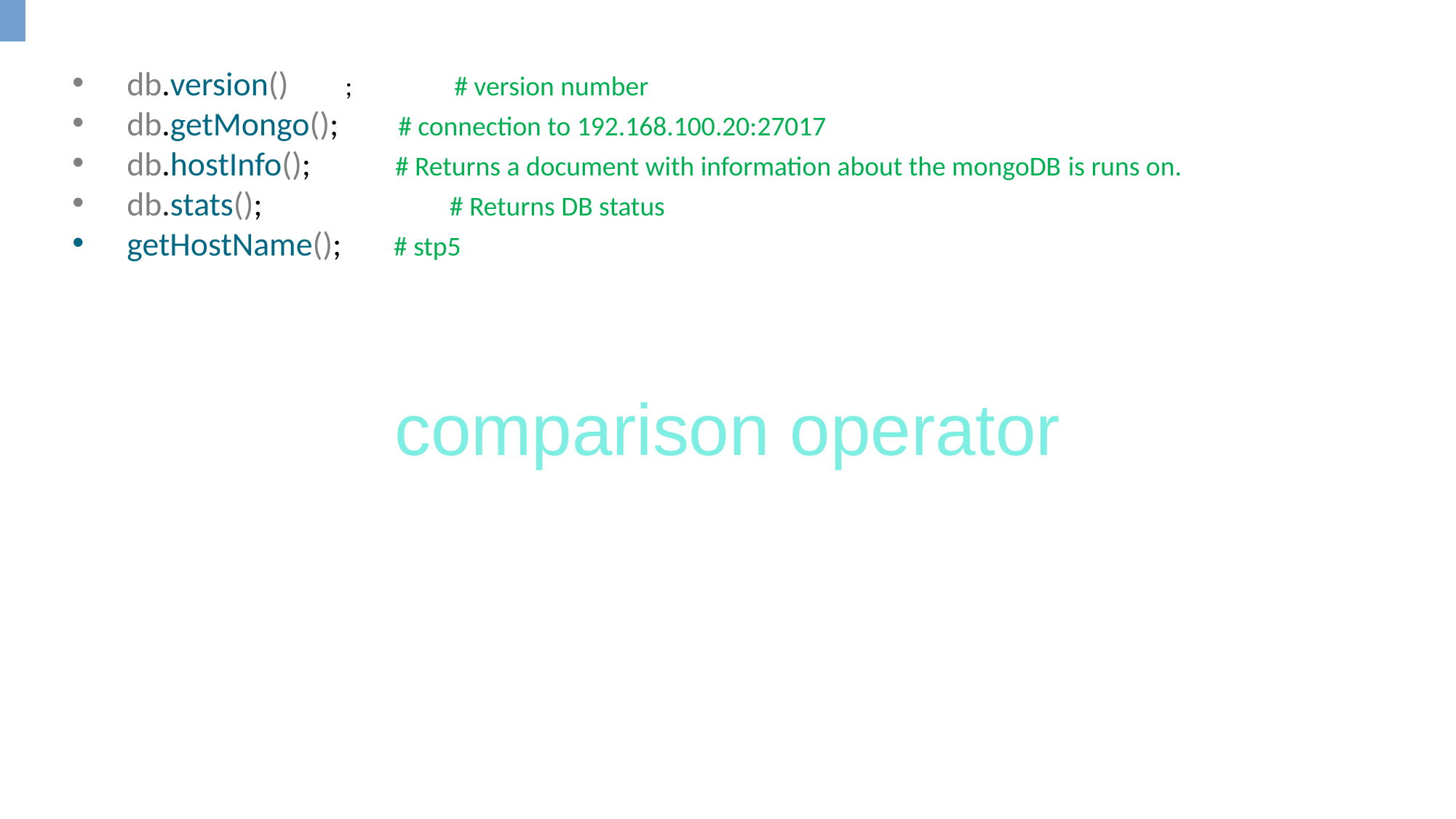

db.version()	;      	# version number
db.getMongo();        # connection to 192.168.100.20:27017
db.hostInfo();            # Returns a document with information about the mongoDB is runs on.
db.stats();	              # Returns DB status
getHostName();       # stp5
comparison operator